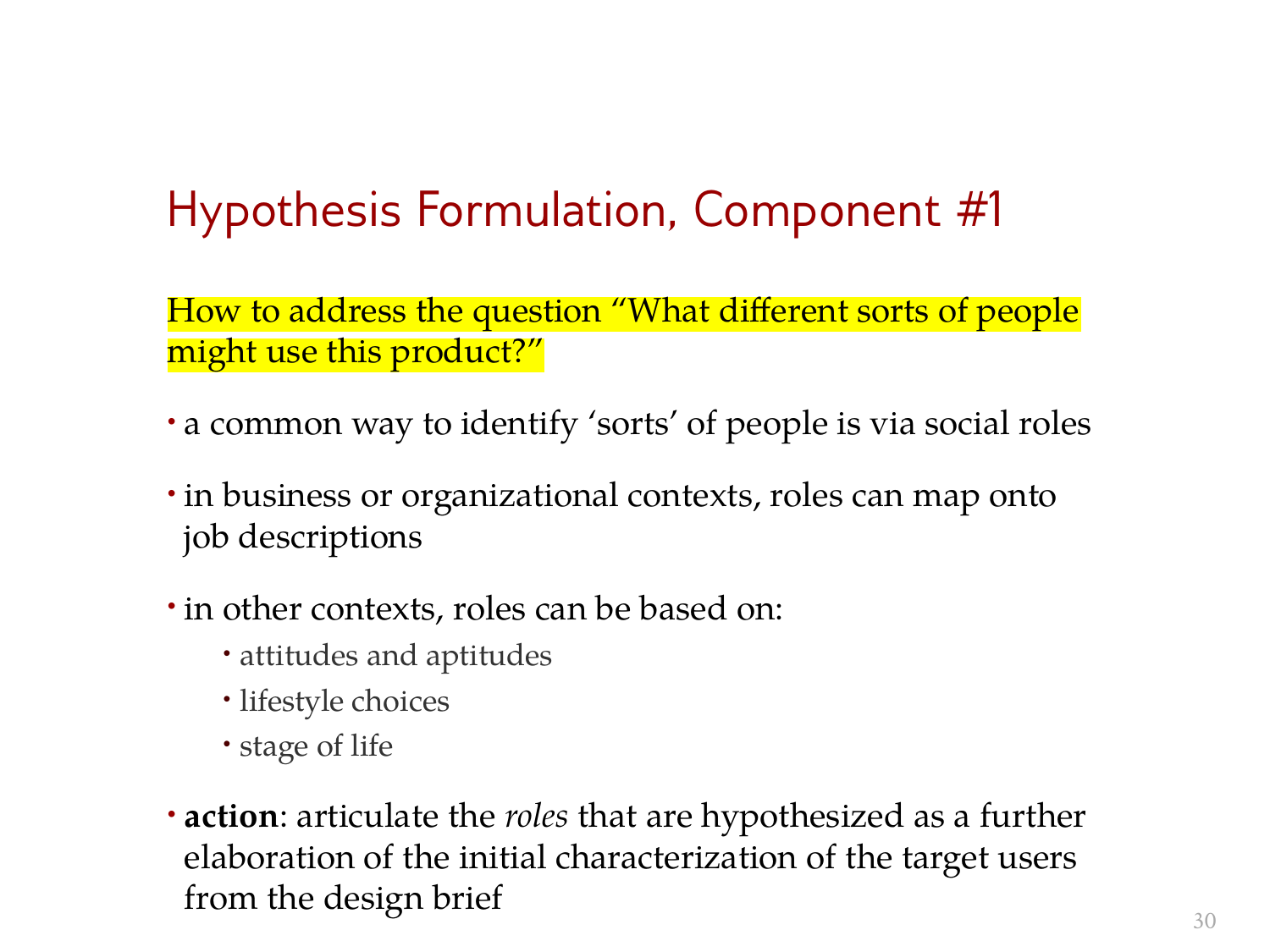

# Hypothesis Formulation, Component #1
How to address the question “What different sorts of people might use this product?”
a common way to identify ‘sorts’ of people is via social roles
in business or organizational contexts, roles can map onto job descriptions
in other contexts, roles can be based on:
attitudes and aptitudes
lifestyle choices
stage of life
action: articulate the roles that are hypothesized as a further elaboration of the initial characterization of the target users from the design brief

30